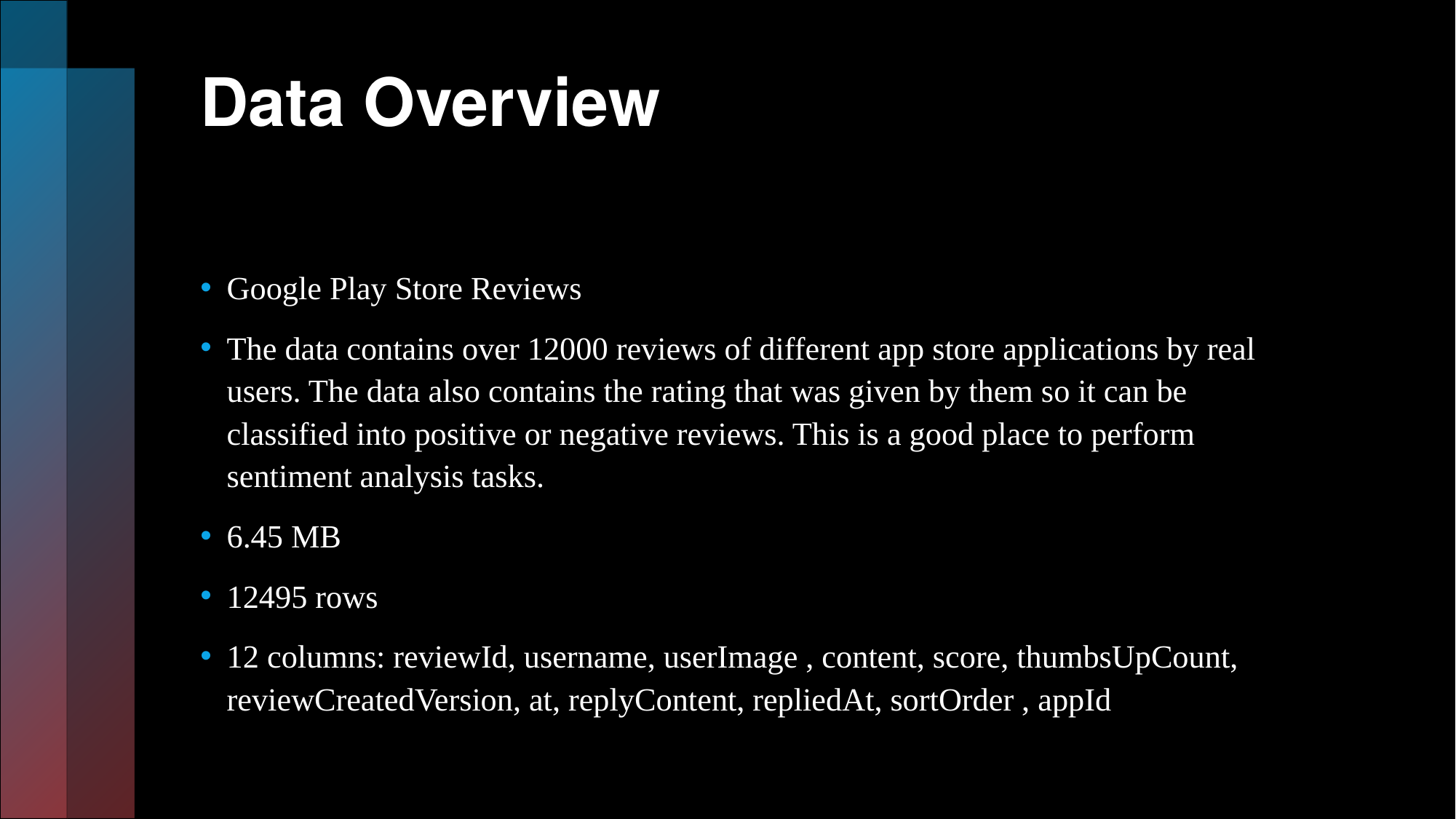

# Data Overview
Google Play Store Reviews
The data contains over 12000 reviews of different app store applications by real users. The data also contains the rating that was given by them so it can be classified into positive or negative reviews. This is a good place to perform sentiment analysis tasks.
6.45 MB
12495 rows
12 columns: reviewId, username, userImage , content, score, thumbsUpCount,  reviewCreatedVersion, at, replyContent, repliedAt, sortOrder , appId